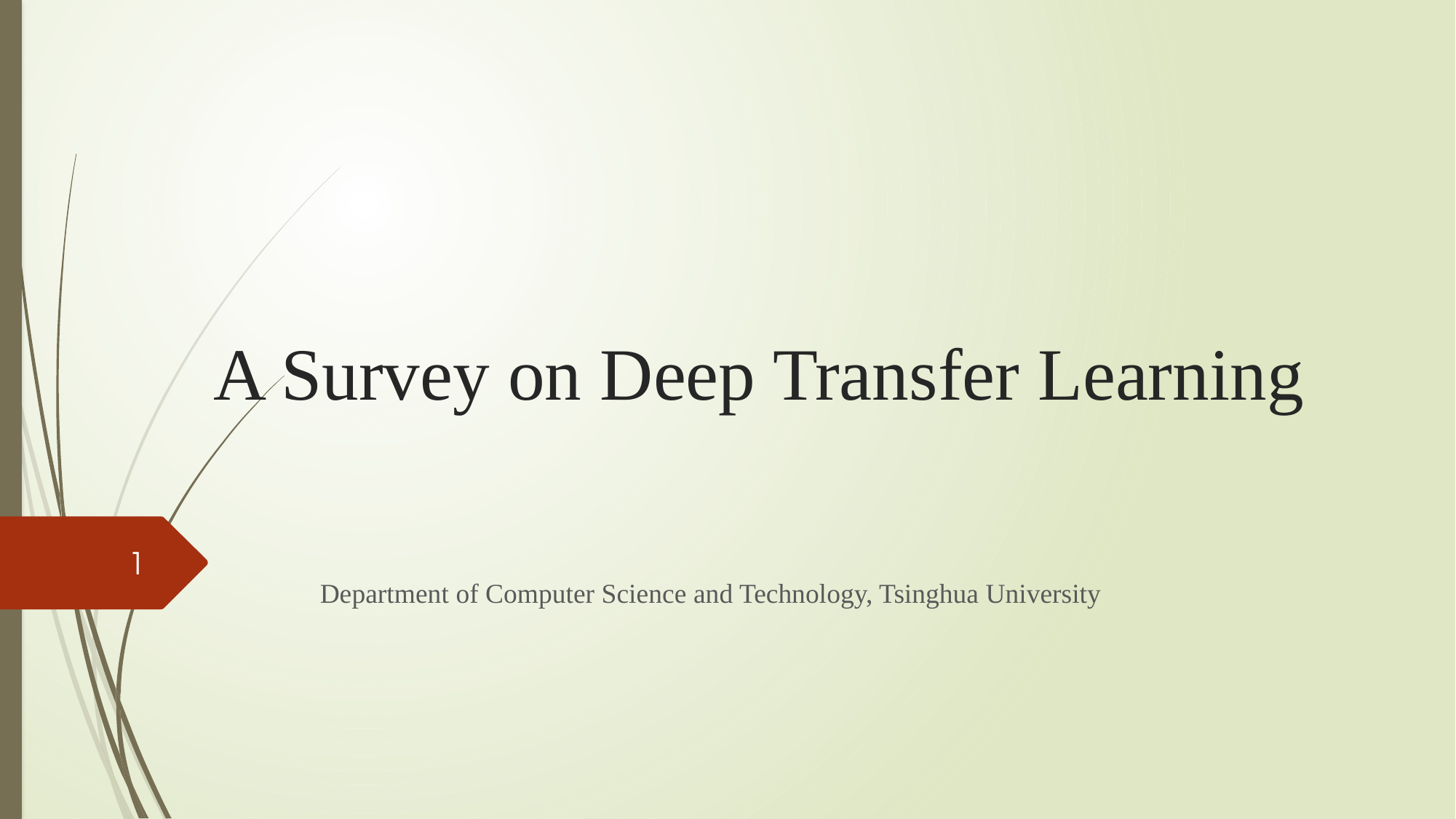

# A Survey on Deep Transfer Learning
1
Department of Computer Science and Technology, Tsinghua University